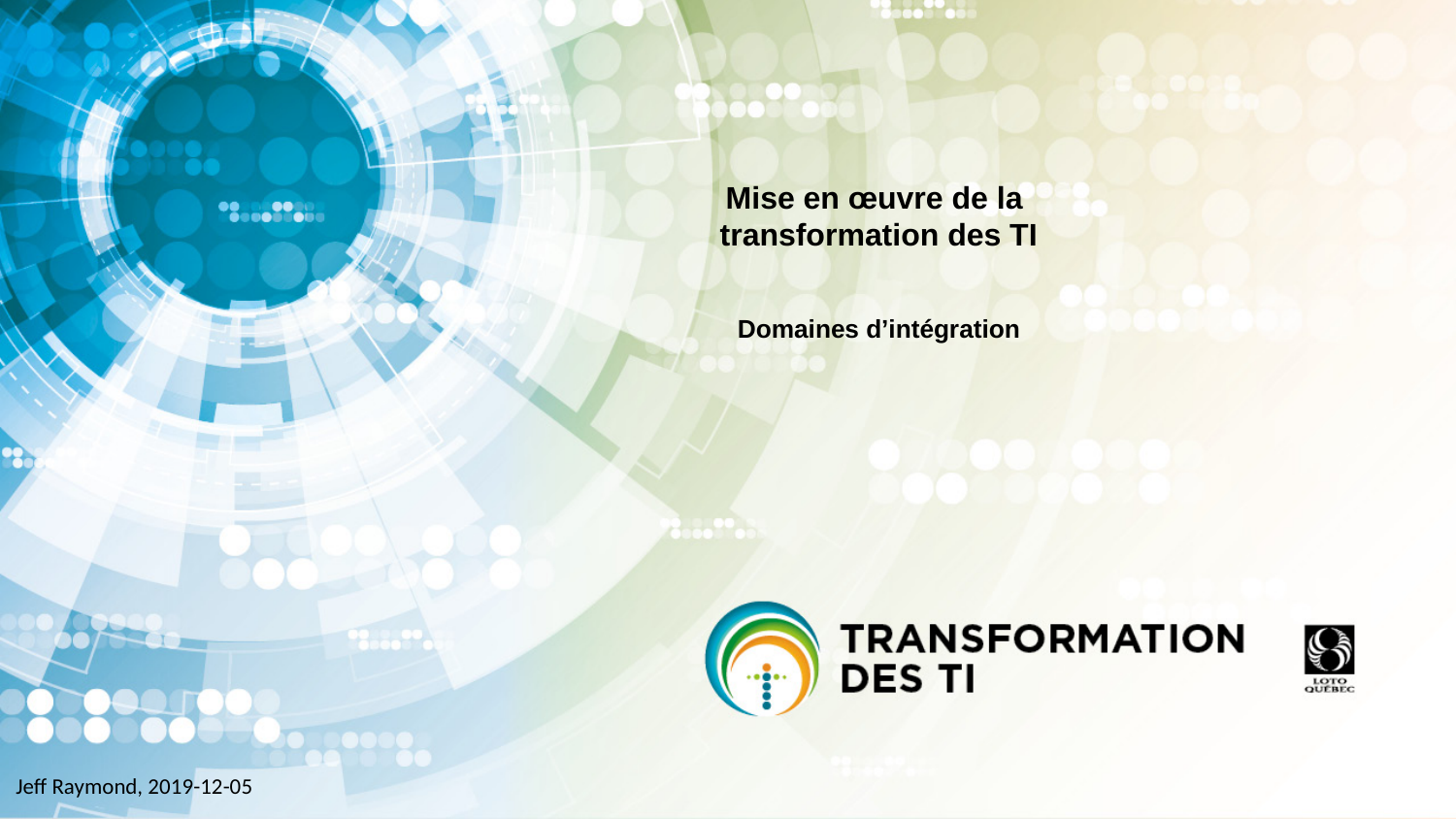

# Mise en œuvre de la transformation des TI Domaines d’intégration
Jeff Raymond, 2019-12-05